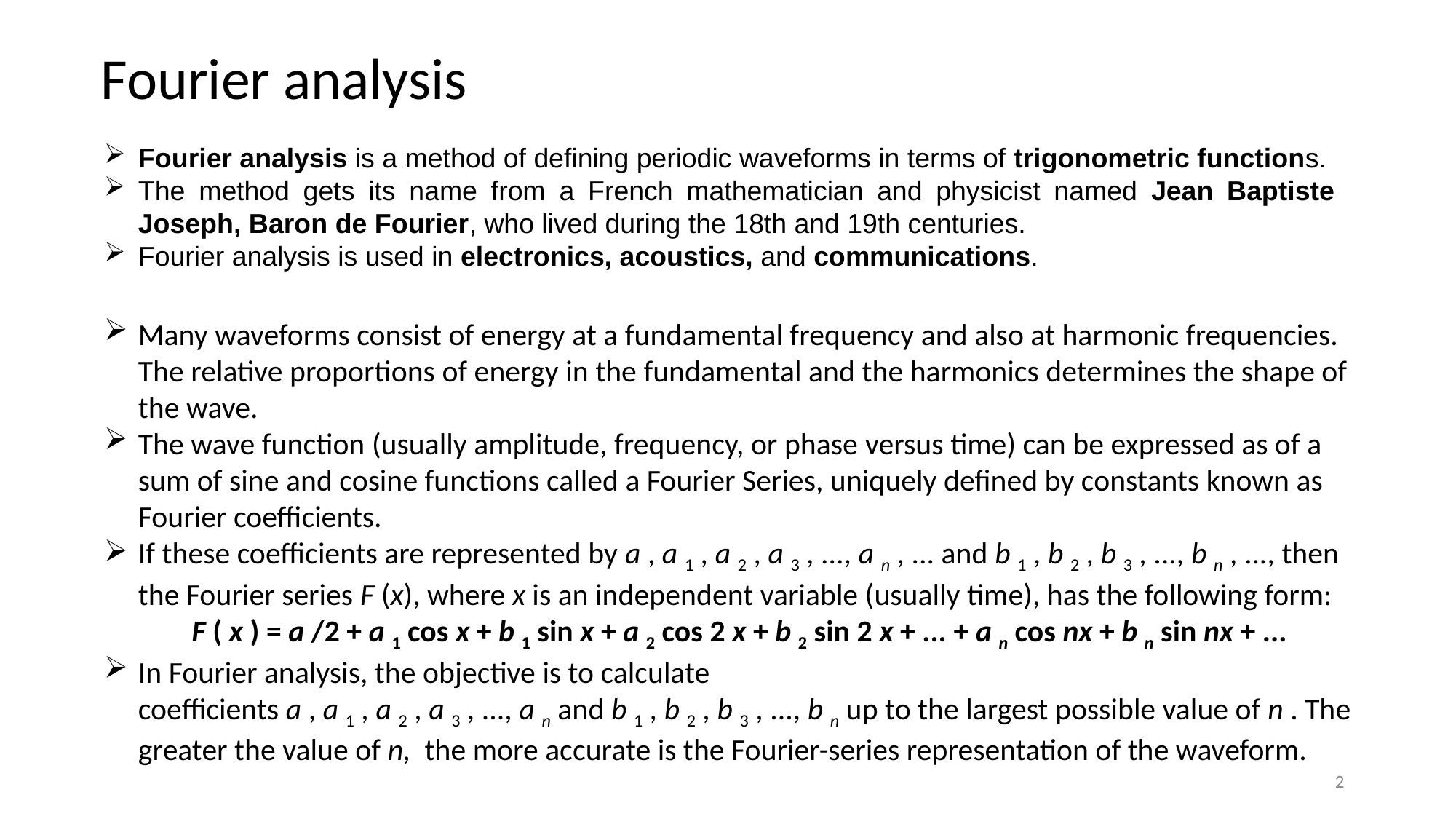

# Fourier analysis
Fourier analysis is a method of defining periodic waveforms in terms of trigonometric functions.
The method gets its name from a French mathematician and physicist named Jean Baptiste Joseph, Baron de Fourier, who lived during the 18th and 19th centuries.
Fourier analysis is used in electronics, acoustics, and communications.
Many waveforms consist of energy at a fundamental frequency and also at harmonic frequencies. The relative proportions of energy in the fundamental and the harmonics determines the shape of the wave.
The wave function (usually amplitude, frequency, or phase versus time) can be expressed as of a sum of sine and cosine functions called a Fourier Series, uniquely defined by constants known as Fourier coefficients.
If these coefficients are represented by a , a 1 , a 2 , a 3 , ..., a n , ... and b 1 , b 2 , b 3 , ..., b n , ..., then the Fourier series F (x), where x is an independent variable (usually time), has the following form:
F ( x ) = a /2 + a 1 cos x + b 1 sin x + a 2 cos 2 x + b 2 sin 2 x + ... + a n cos nx + b n sin nx + ...
In Fourier analysis, the objective is to calculate coefficients a , a 1 , a 2 , a 3 , ..., a n and b 1 , b 2 , b 3 , ..., b n up to the largest possible value of n . The greater the value of n,  the more accurate is the Fourier-series representation of the waveform.
2